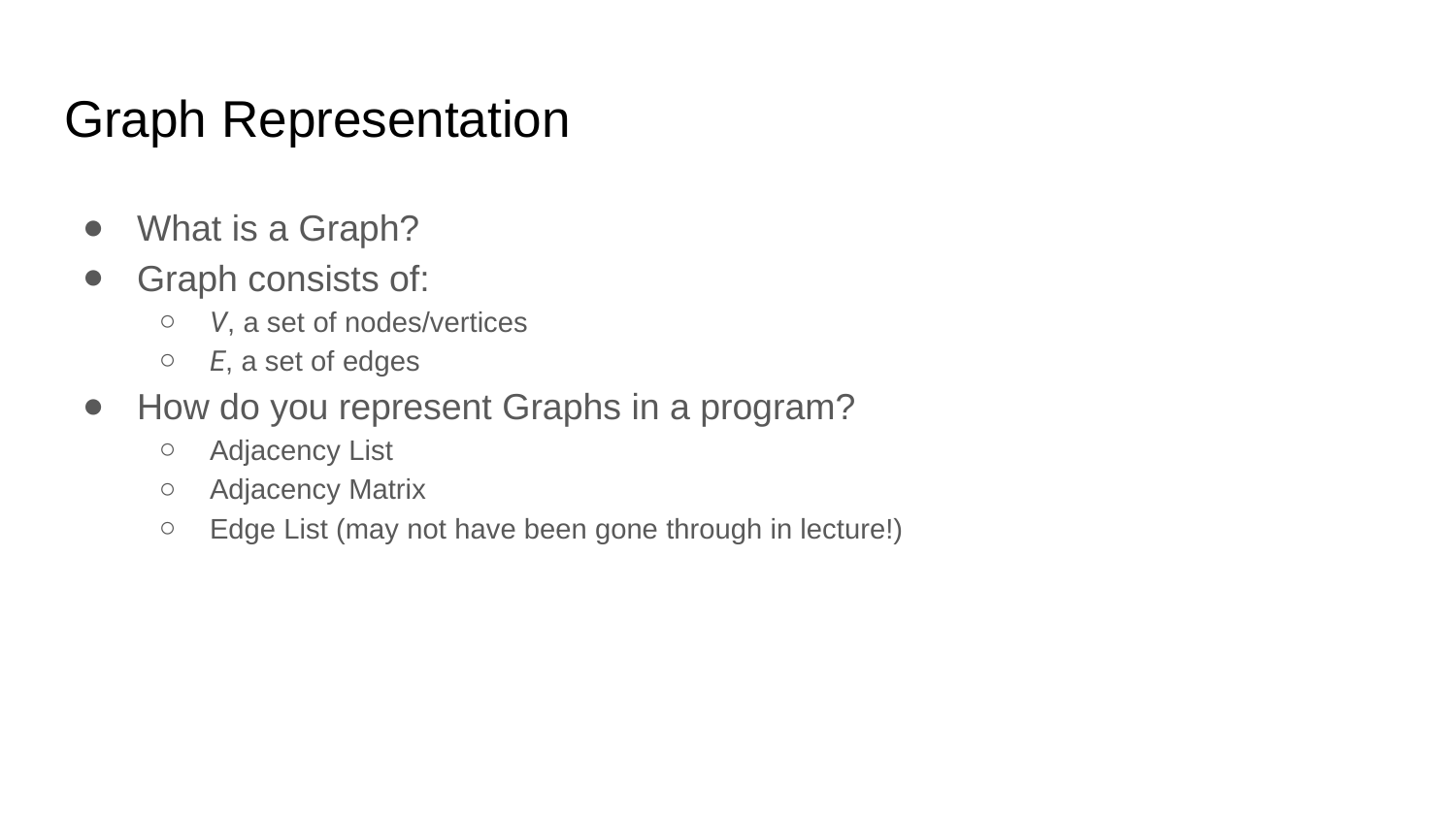

# Graph Representation
What is a Graph?
Graph consists of:
V, a set of nodes/vertices
E, a set of edges
How do you represent Graphs in a program?
Adjacency List
Adjacency Matrix
Edge List (may not have been gone through in lecture!)